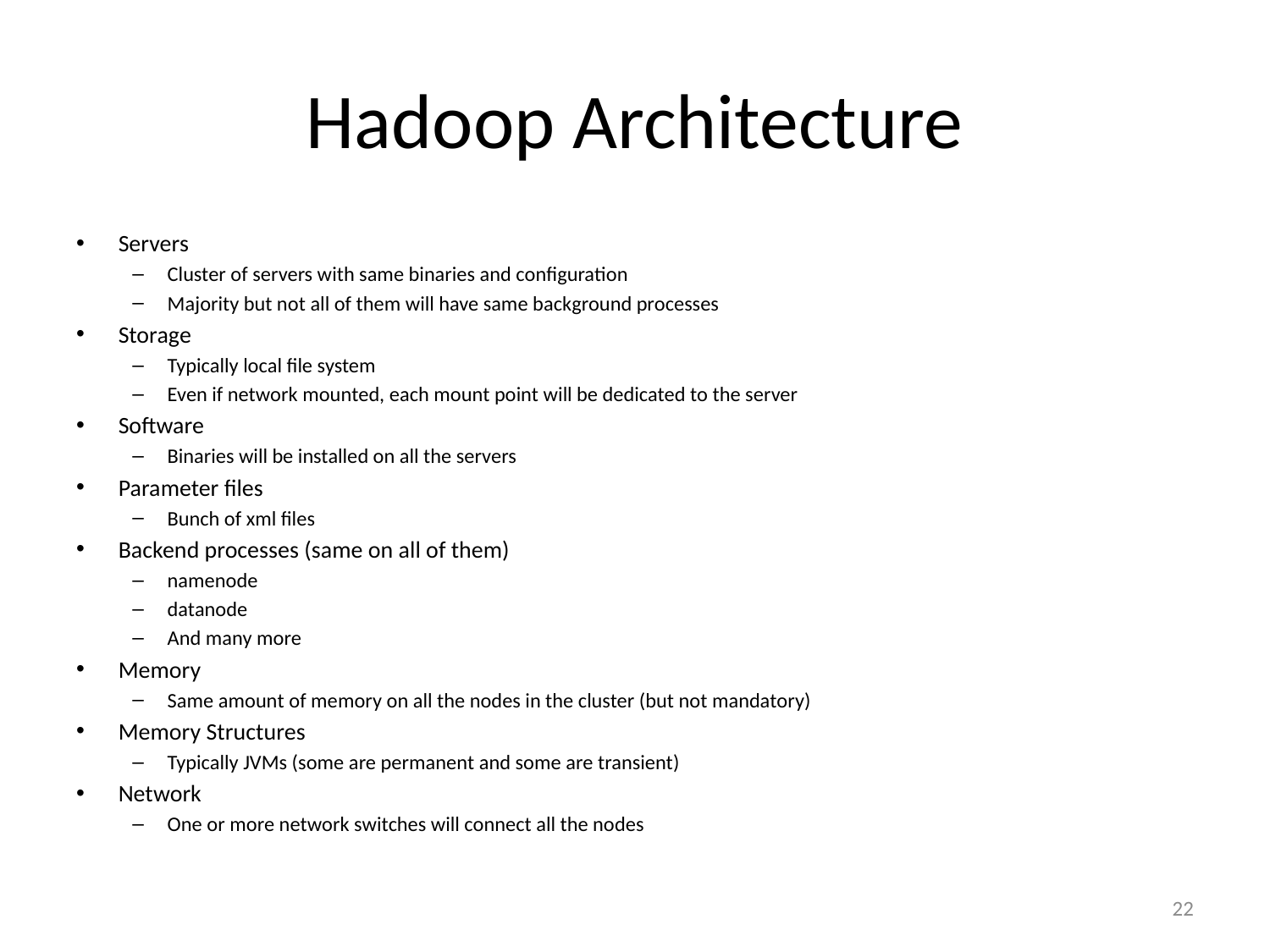

# Hadoop Architecture
Servers
Cluster of servers with same binaries and configuration
Majority but not all of them will have same background processes
Storage
Typically local file system
Even if network mounted, each mount point will be dedicated to the server
Software
Binaries will be installed on all the servers
Parameter files
Bunch of xml files
Backend processes (same on all of them)
namenode
datanode
And many more
Memory
Same amount of memory on all the nodes in the cluster (but not mandatory)
Memory Structures
Typically JVMs (some are permanent and some are transient)
Network
One or more network switches will connect all the nodes

22